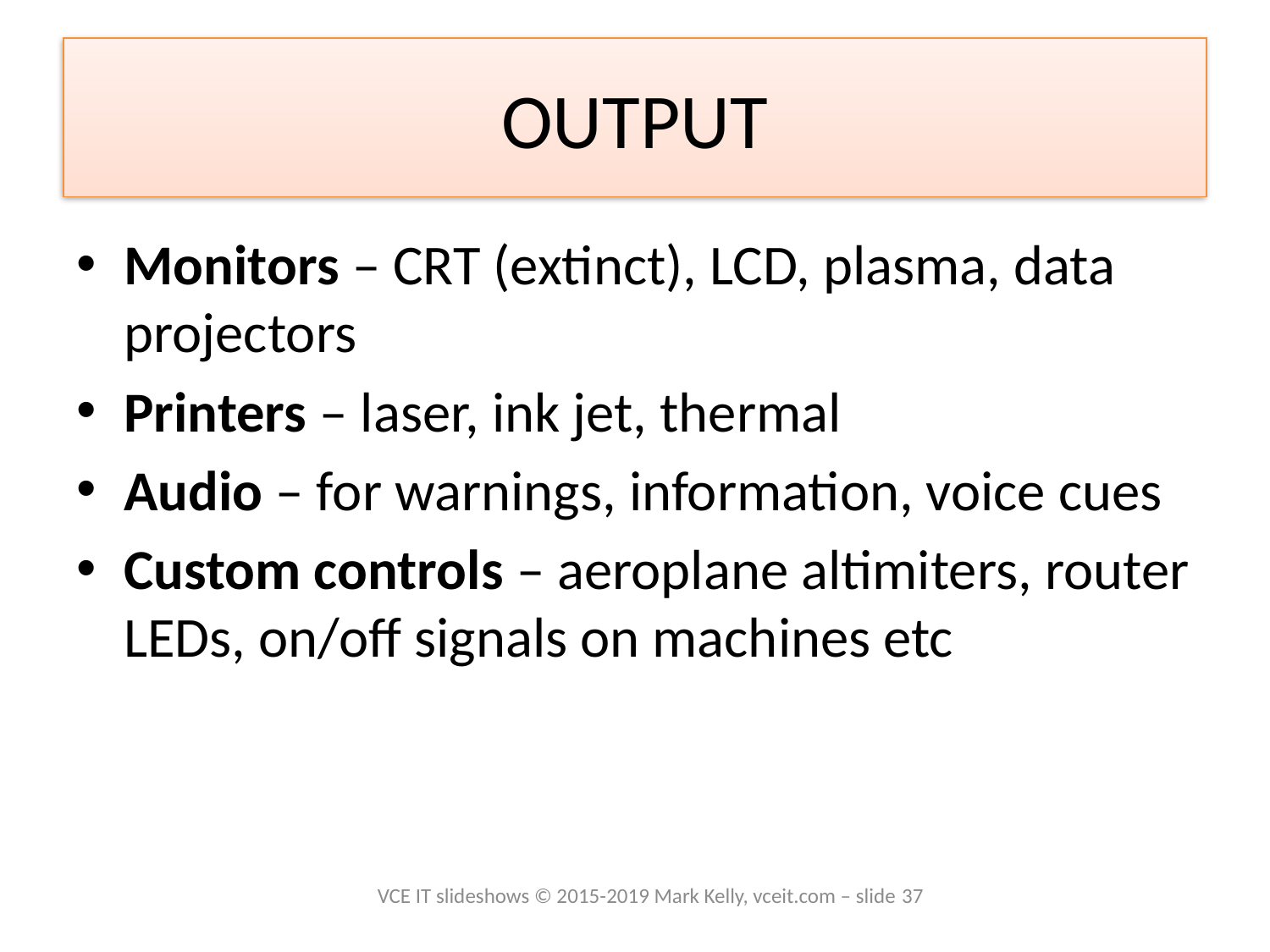

# OUTPUT
Monitors – CRT (extinct), LCD, plasma, data projectors
Printers – laser, ink jet, thermal
Audio – for warnings, information, voice cues
Custom controls – aeroplane altimiters, router LEDs, on/off signals on machines etc

VCE IT slideshows © 2015-2019 Mark Kelly, vceit.com – slide 37